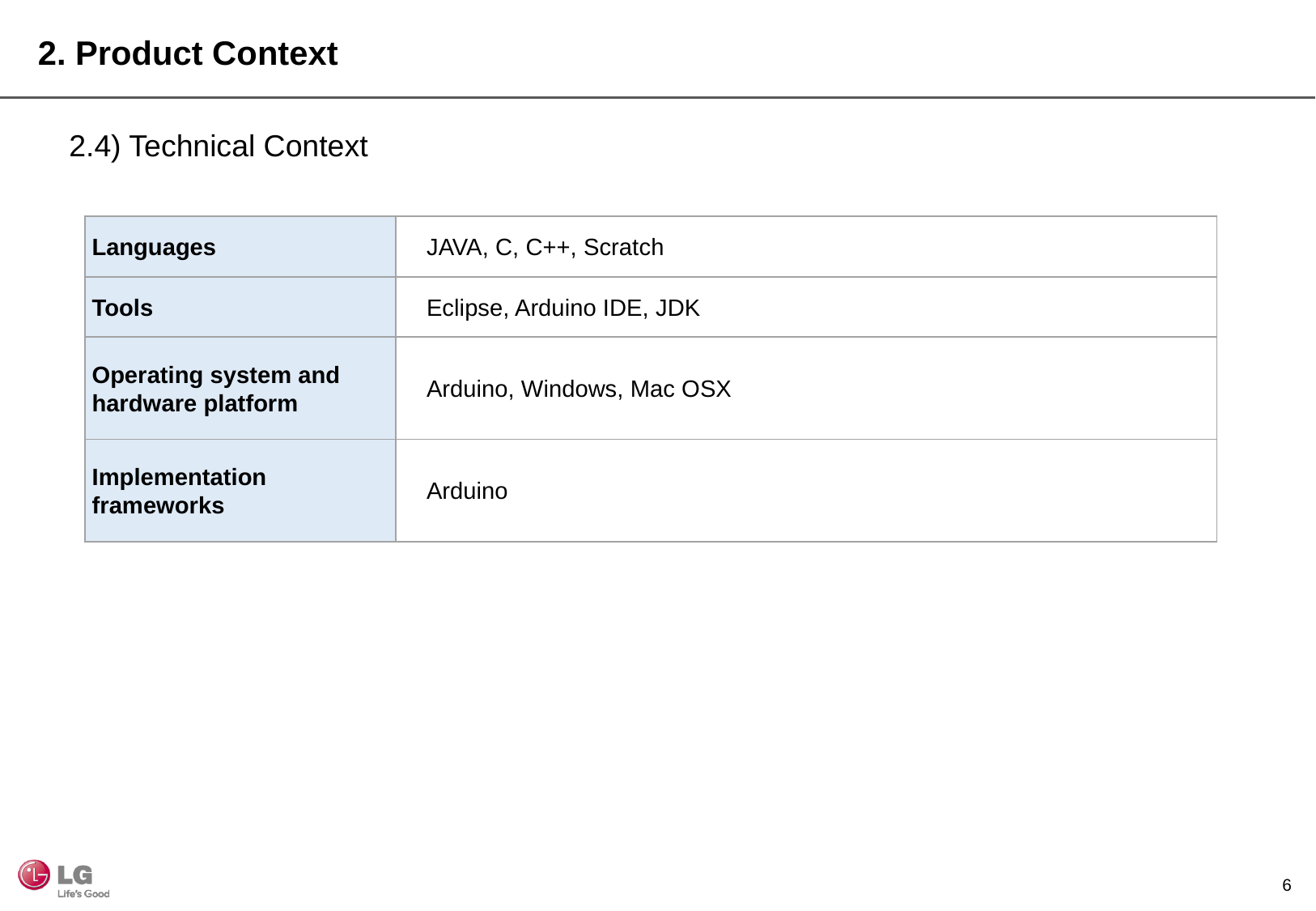

2. Product Context
2.4) Technical Context
| Languages | JAVA, C, C++, Scratch |
| --- | --- |
| Tools | Eclipse, Arduino IDE, JDK |
| Operating system and hardware platform | Arduino, Windows, Mac OSX |
| Implementation frameworks | Arduino |
6